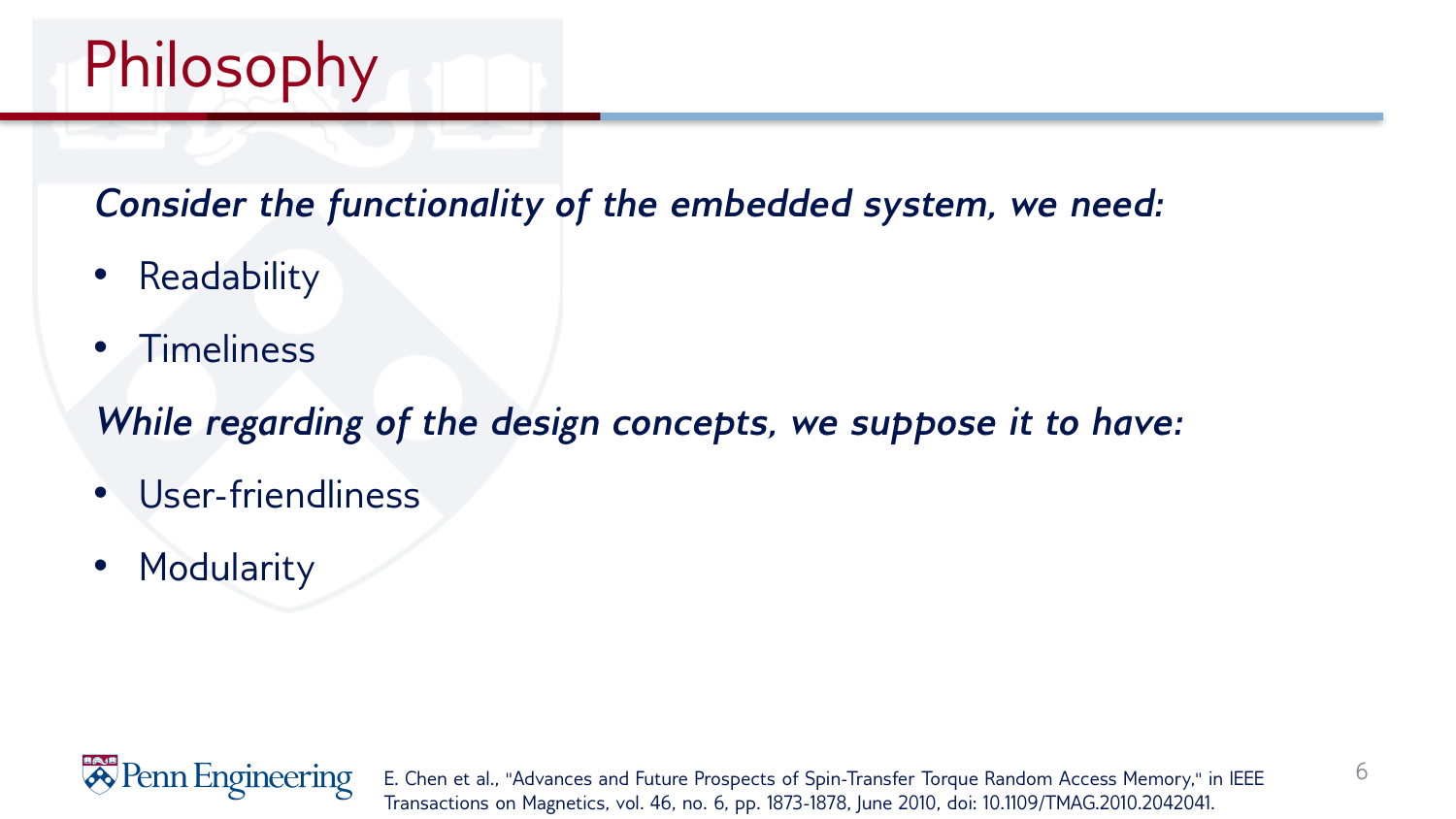

# Philosophy
Consider the functionality of the embedded system, we need:
Readability
Timeliness
While regarding of the design concepts, we suppose it to have:
User-friendliness
Modularity

6
E. Chen et al., "Advances and Future Prospects of Spin-Transfer Torque Random Access Memory," in IEEE Transactions on Magnetics, vol. 46, no. 6, pp. 1873-1878, June 2010, doi: 10.1109/TMAG.2010.2042041.